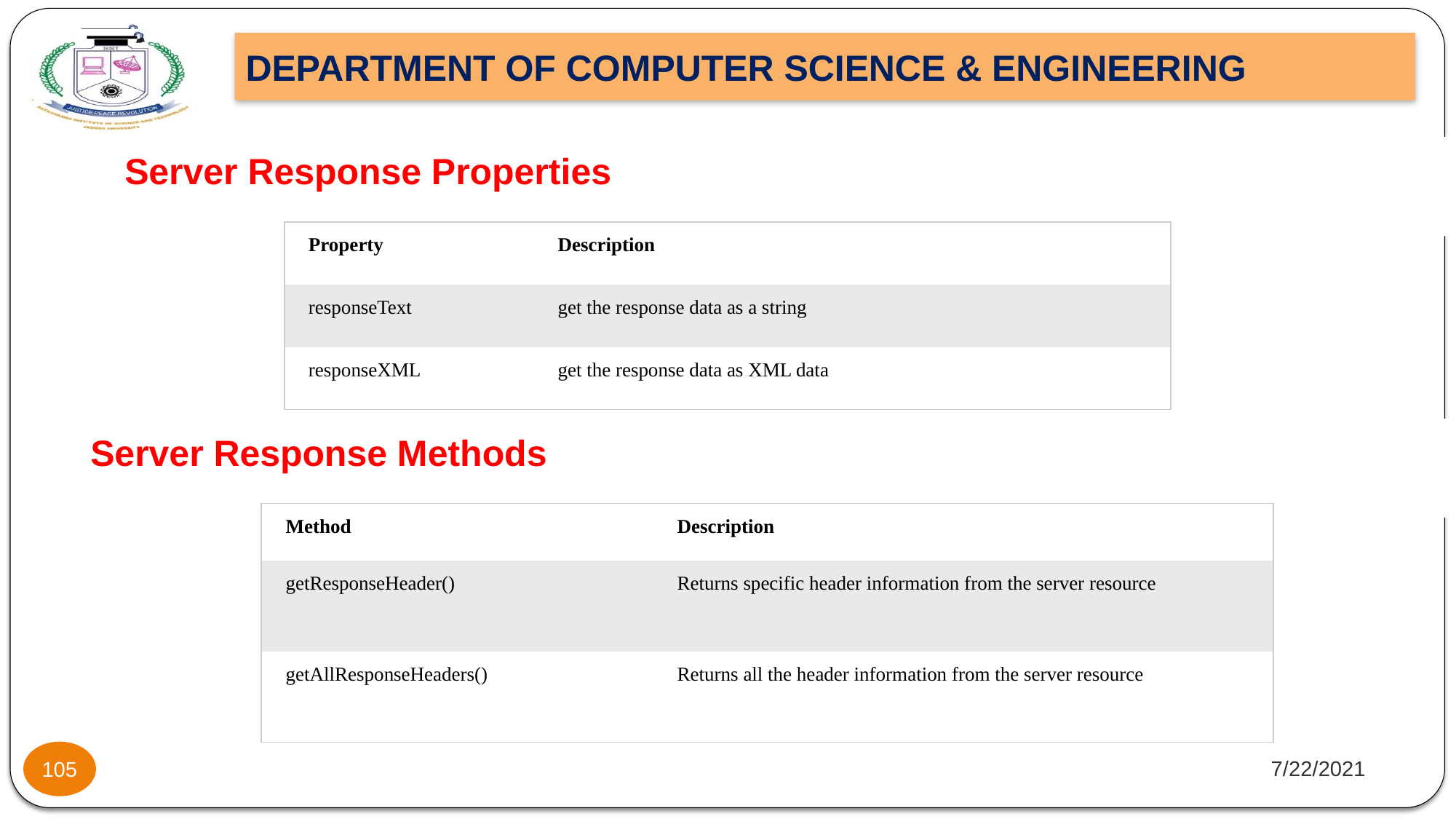

Server Response Properties

| Property | Description |
| --- | --- |
| responseText | get the response data as a string |
| responseXML | get the response data as XML data |
Server Response Methods

| Method | Description |
| --- | --- |
| getResponseHeader() | Returns specific header information from the server resource |
| getAllResponseHeaders() | Returns all the header information from the server resource |
7/22/2021
105